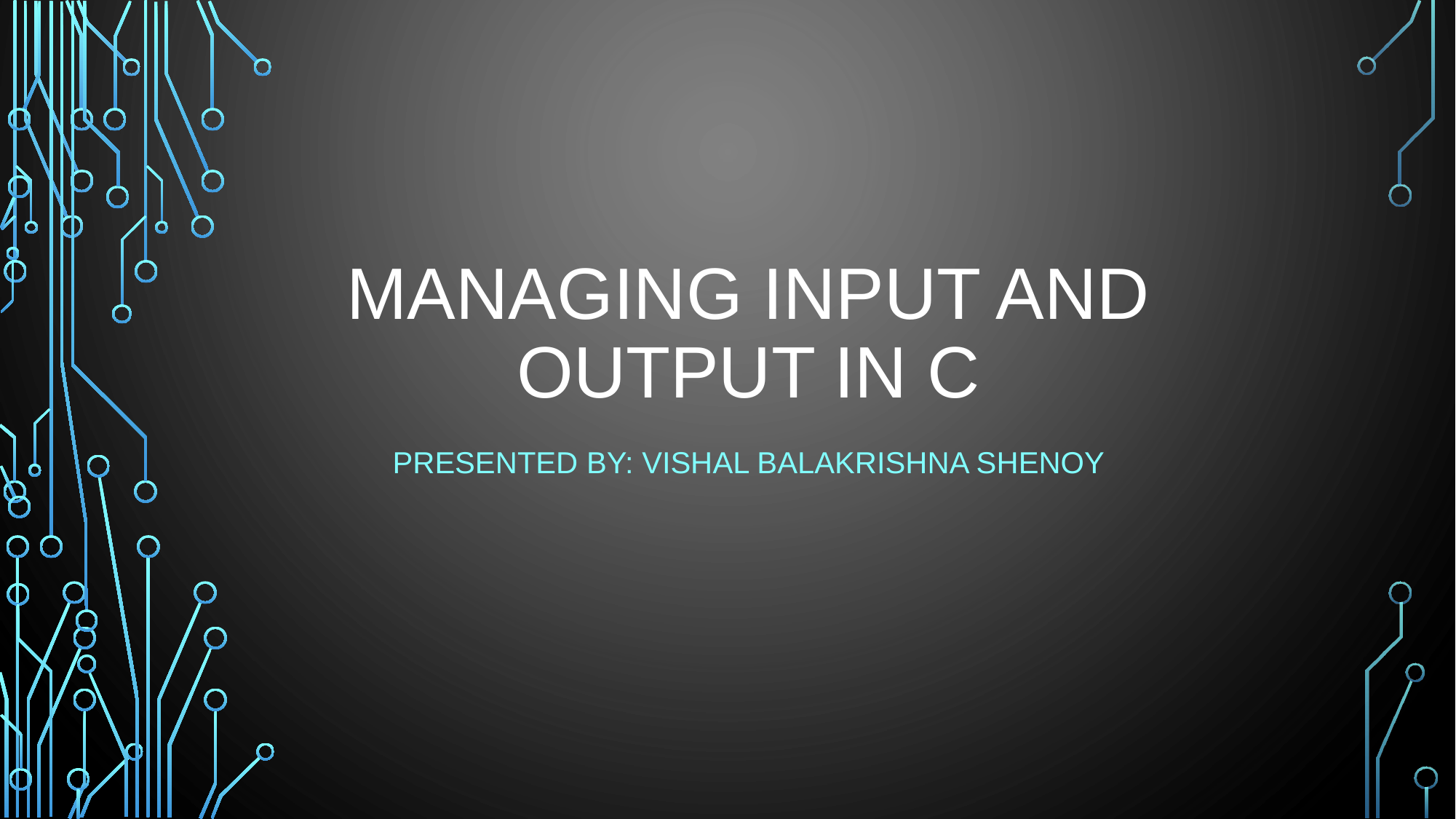

# Managing Input and Output in C
Presented By: Vishal Balakrishna Shenoy